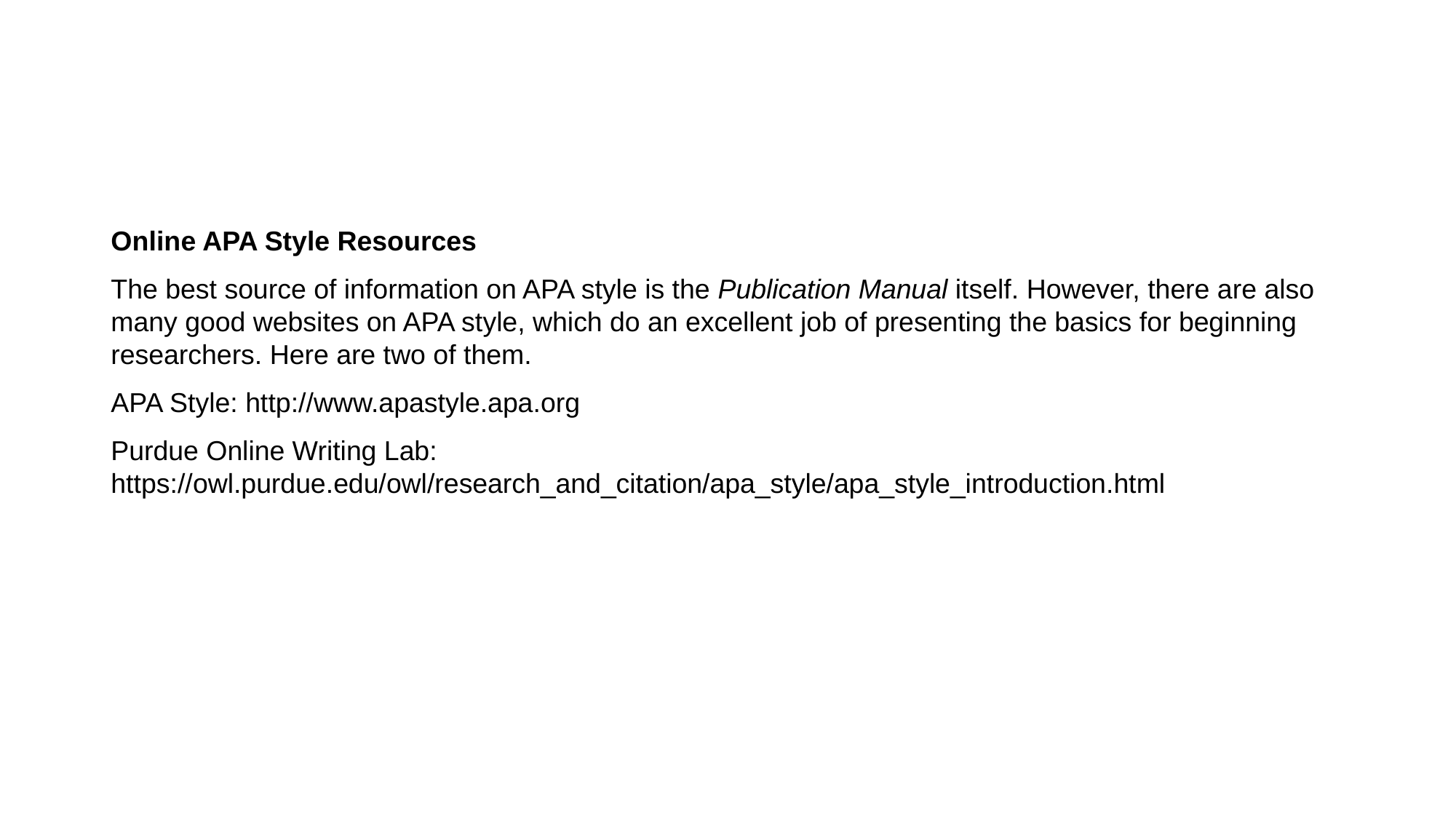

Online APA Style Resources
The best source of information on APA style is the Publication Manual itself. However, there are also many good websites on APA style, which do an excellent job of presenting the basics for beginning researchers. Here are two of them.
APA Style: http://www.apastyle.apa.org
Purdue Online Writing Lab: https://owl.purdue.edu/owl/research_and_citation/apa_style/apa_style_introduction.html